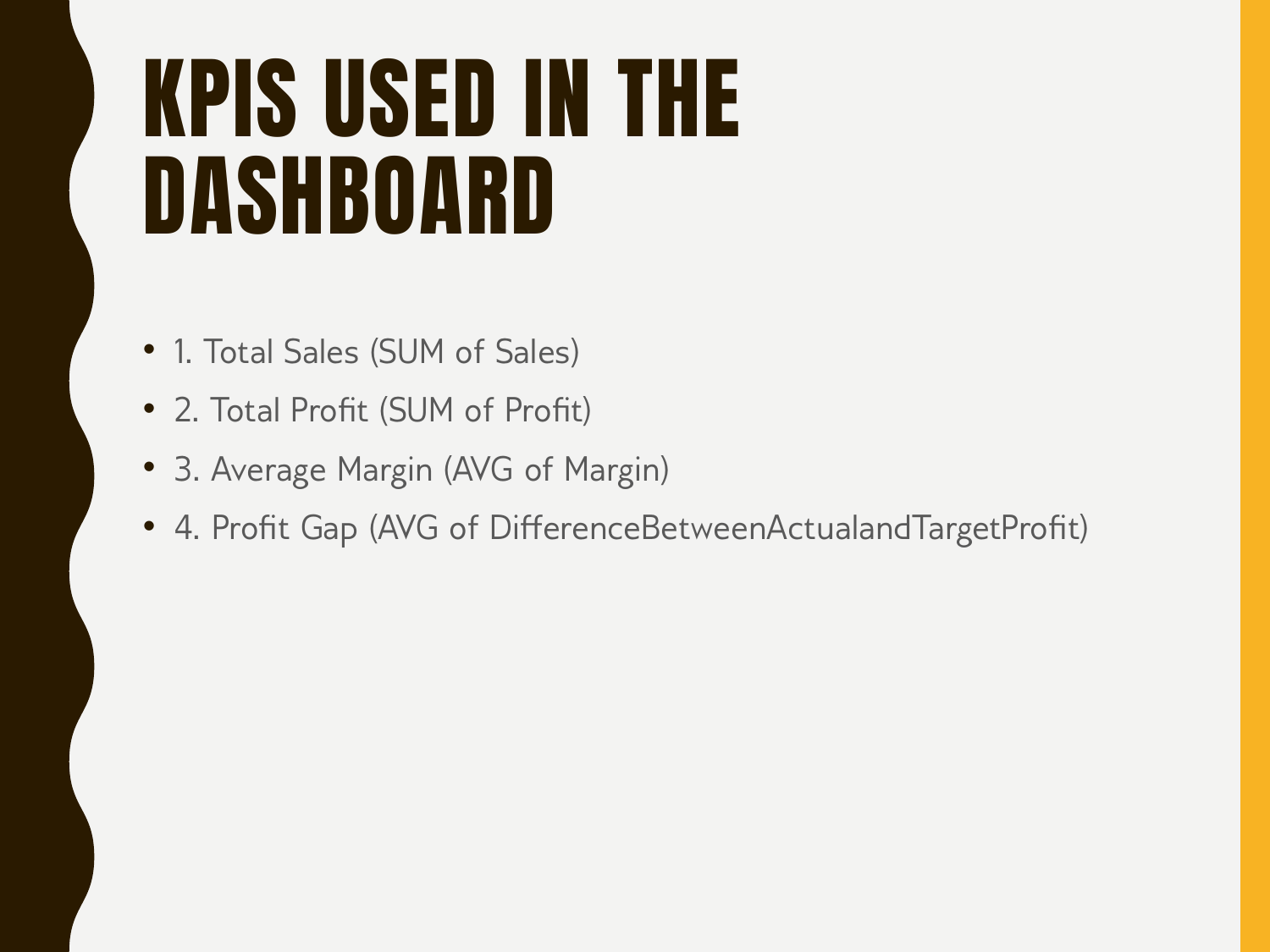

# KPIs Used in the Dashboard
1. Total Sales (SUM of Sales)
2. Total Profit (SUM of Profit)
3. Average Margin (AVG of Margin)
4. Profit Gap (AVG of DifferenceBetweenActualandTargetProfit)